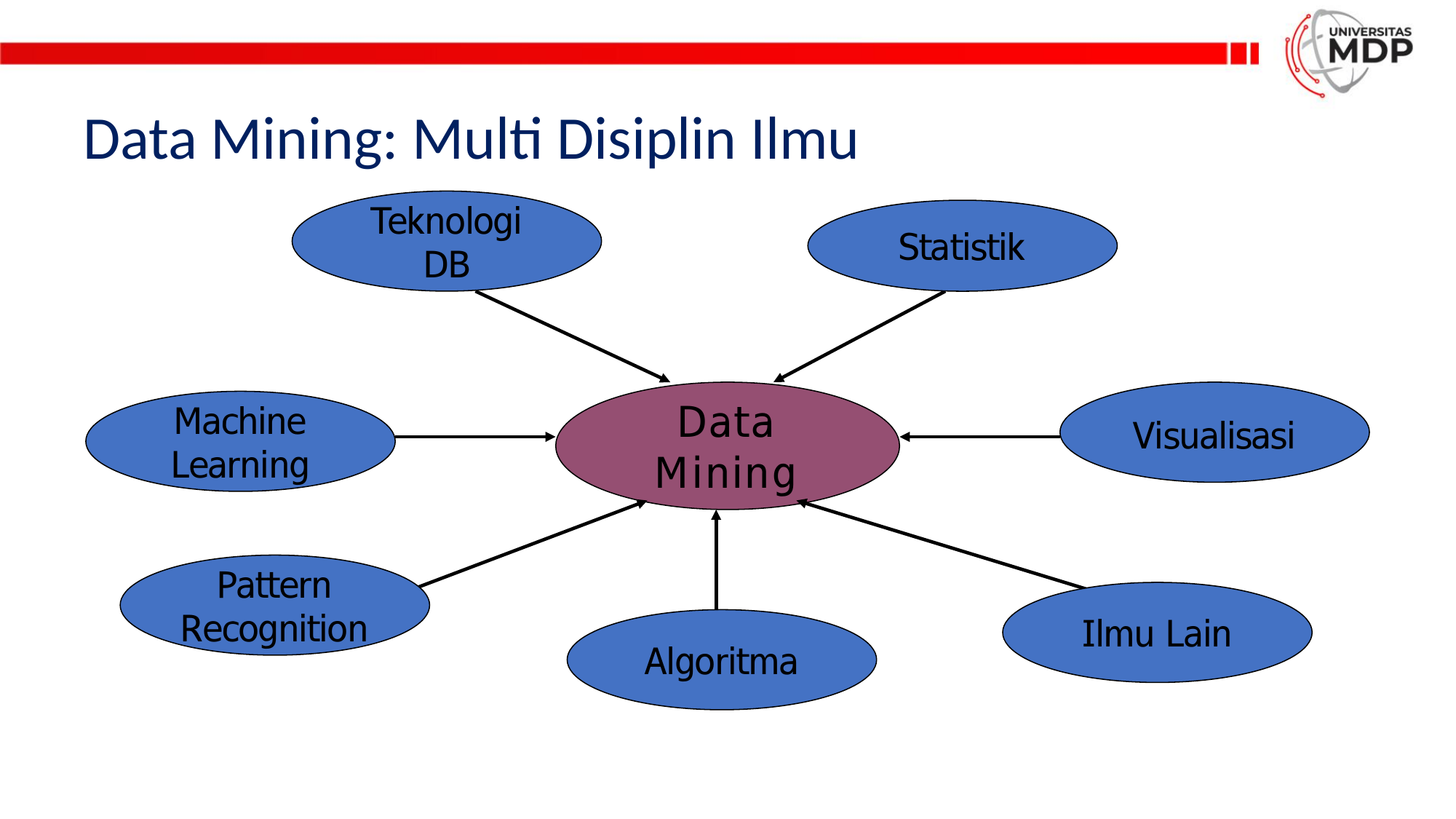

# Data Mining: Multi Disiplin Ilmu
Teknologi DB
Statistik
Data Mining
Visualisasi
Machine
Learning
Pattern
Recognition
Ilmu Lain
Algoritma